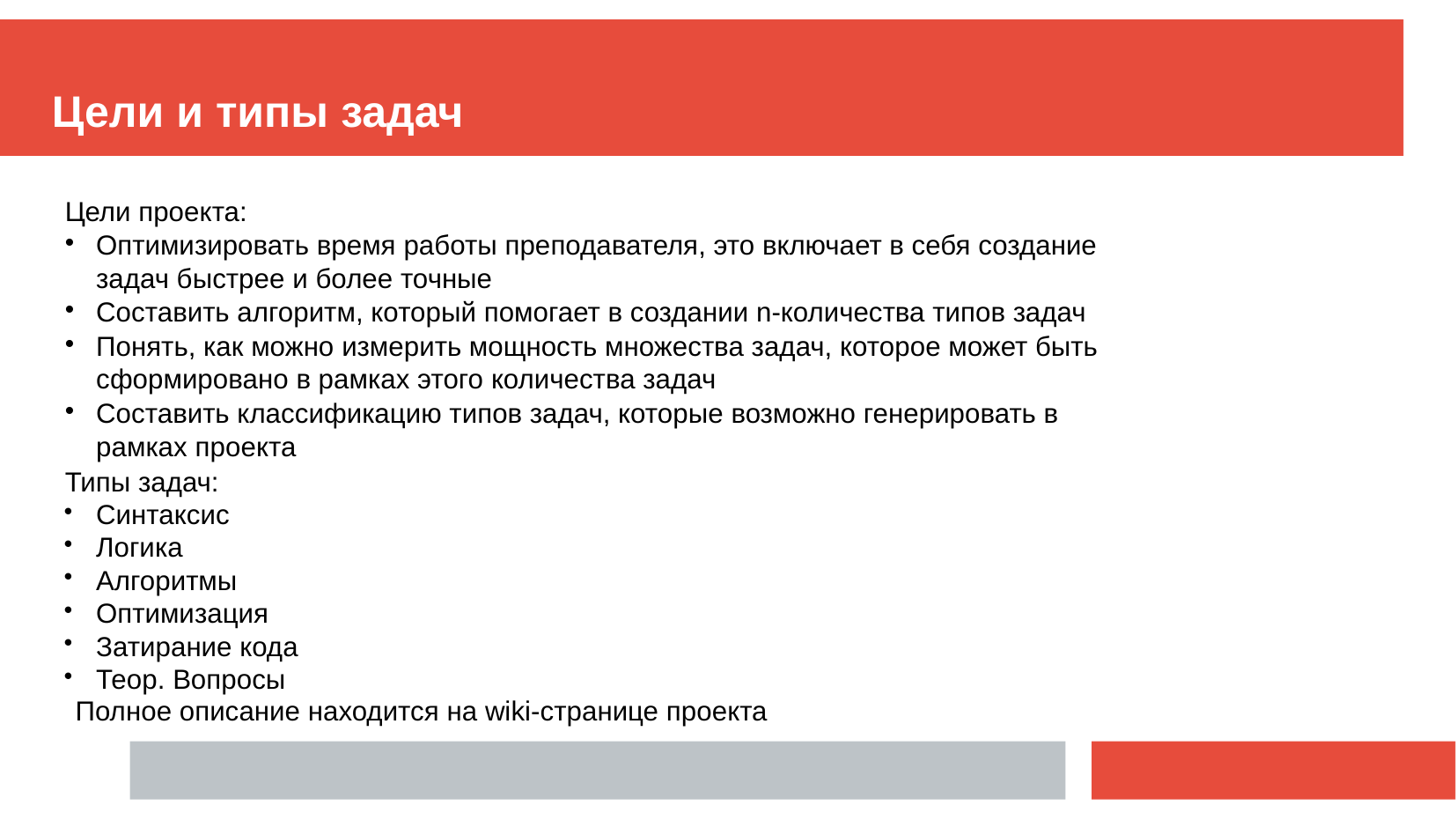

Цели и типы задач
Цели проекта:
Оптимизировать время работы преподавателя, это включает в себя создание задач быстрее и более точные
Составить алгоритм, который помогает в создании n-количества типов задач
Понять, как можно измерить мощность множества задач, которое может быть сформировано в рамках этого количества задач
Составить классификацию типов задач, которые возможно генерировать в рамках проекта

Типы задач:
Синтаксис
Логика
Алгоритмы
Оптимизация
Затирание кода
Теор. Вопросы

Полное описание находится на wiki-странице проекта